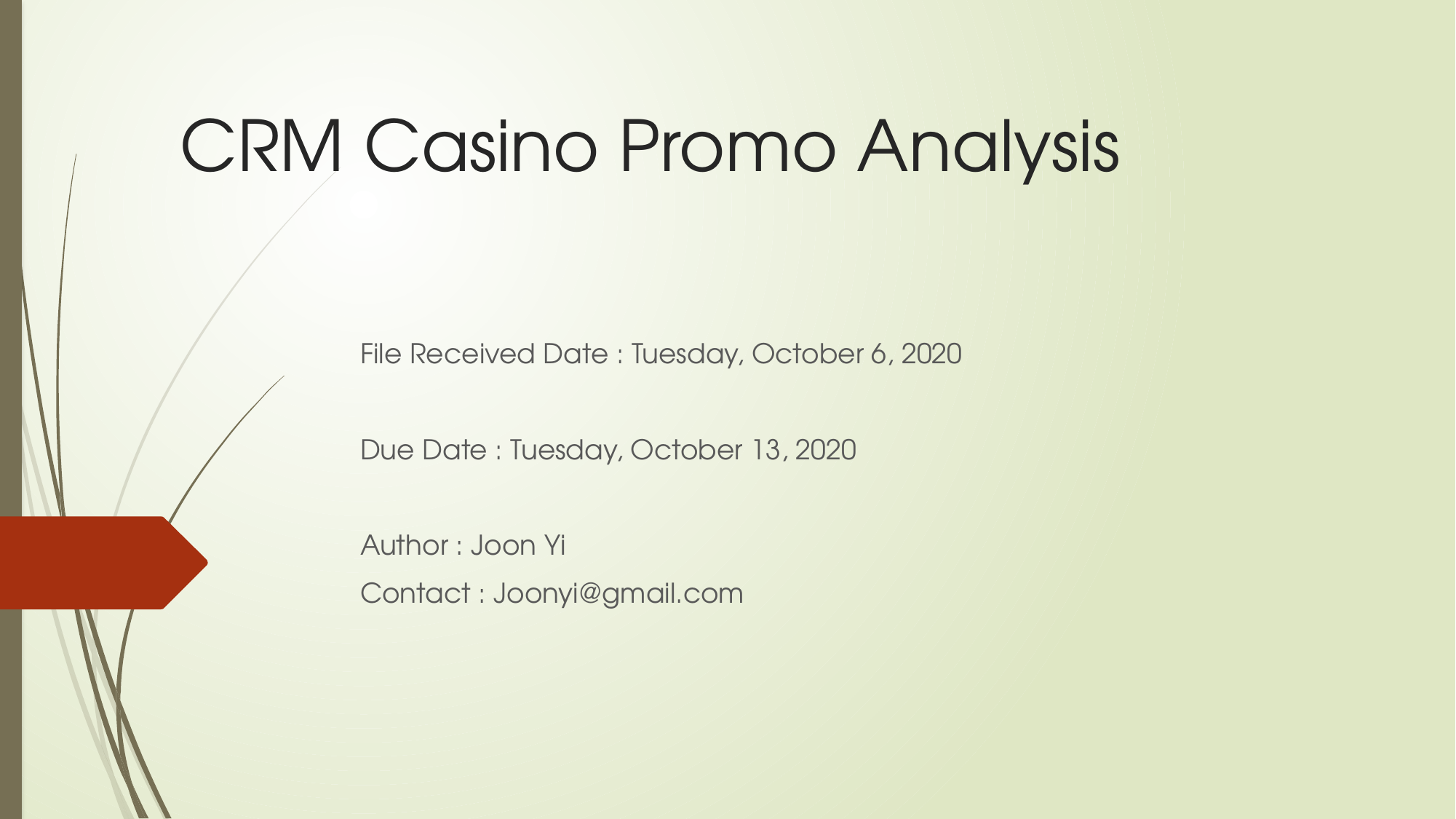

# CRM Casino Promo Analysis
File Received Date : Tuesday, October 6, 2020

Due Date : Tuesday, October 13, 2020

Author : Joon Yi
Contact : Joonyi@gmail.com